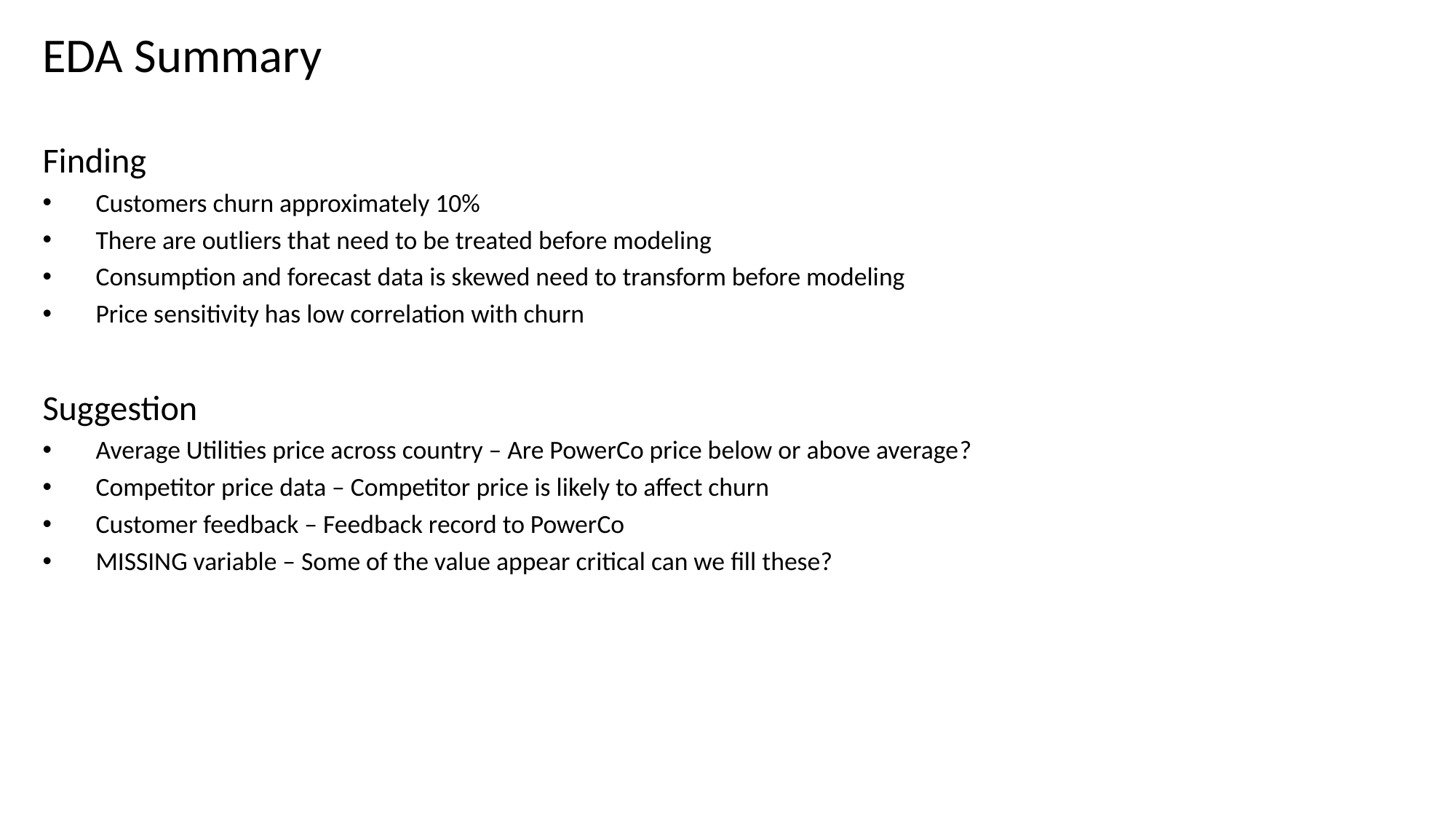

EDA Summary
Finding
Customers churn approximately 10%
There are outliers that need to be treated before modeling
Consumption and forecast data is skewed need to transform before modeling
Price sensitivity has low correlation with churn

Suggestion
Average Utilities price across country – Are PowerCo price below or above average?
Competitor price data – Competitor price is likely to affect churn
Customer feedback – Feedback record to PowerCo
MISSING variable – Some of the value appear critical can we fill these?